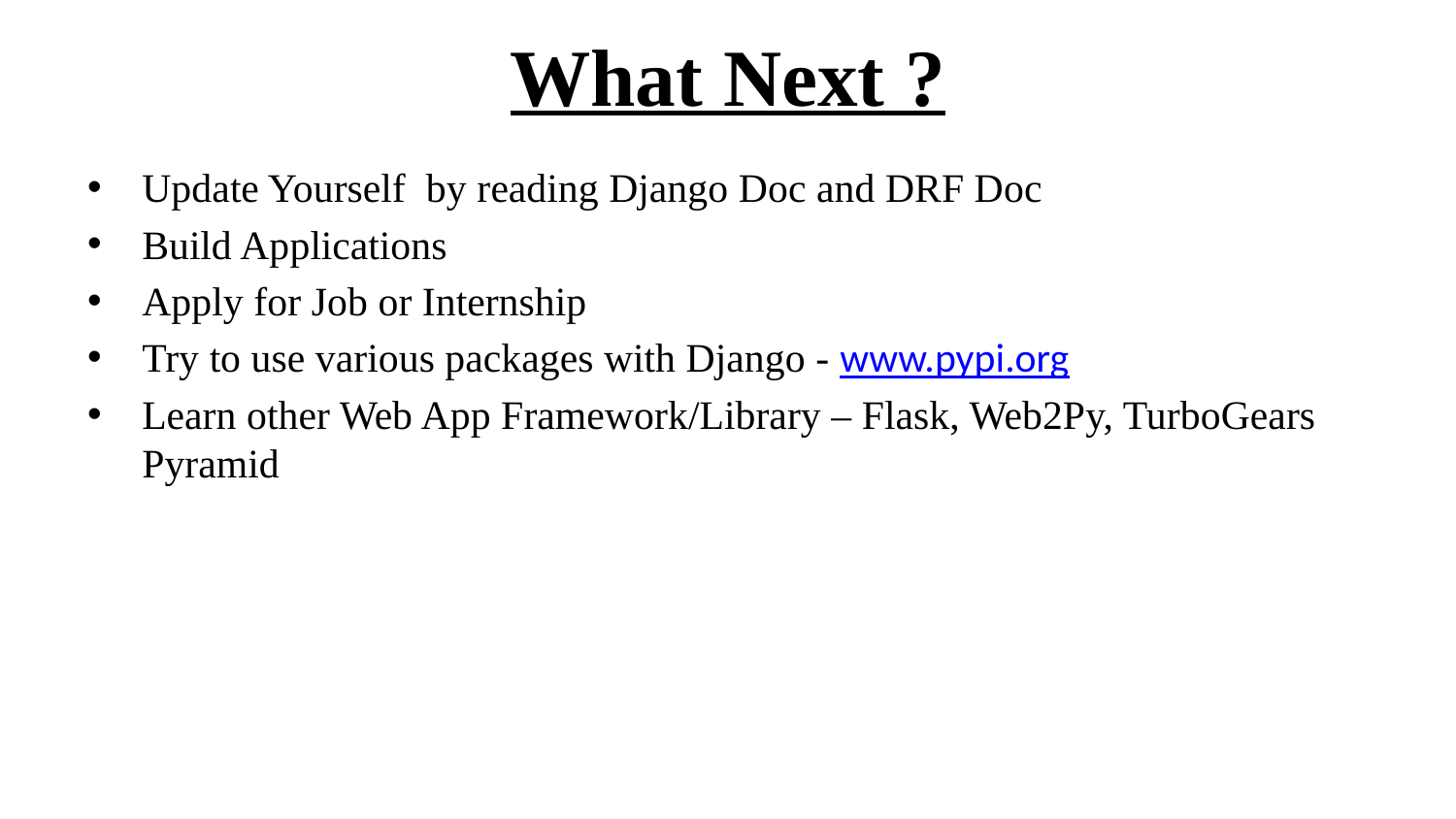

# What Next ?
Update Yourself  by reading Django Doc and DRF Doc
Build Applications
Apply for Job or Internship
Try to use various packages with Django - www.pypi.org
Learn other Web App Framework/Library – Flask, Web2Py, TurboGears Pyramid